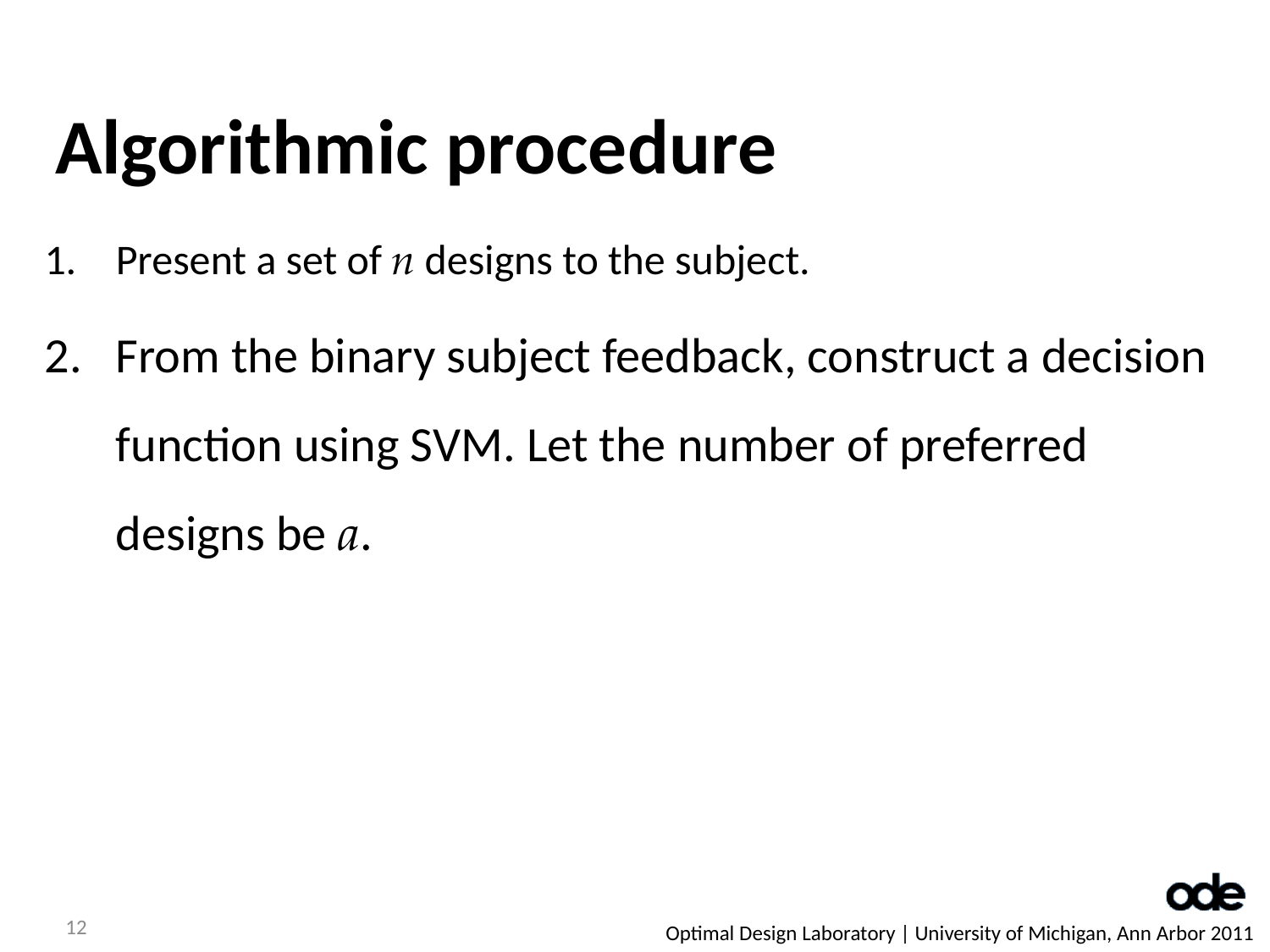

Algorithmic procedure
Present a set of n designs to the subject.
From the binary subject feedback, construct a decision function using SVM. Let the number of preferred designs be a.
12